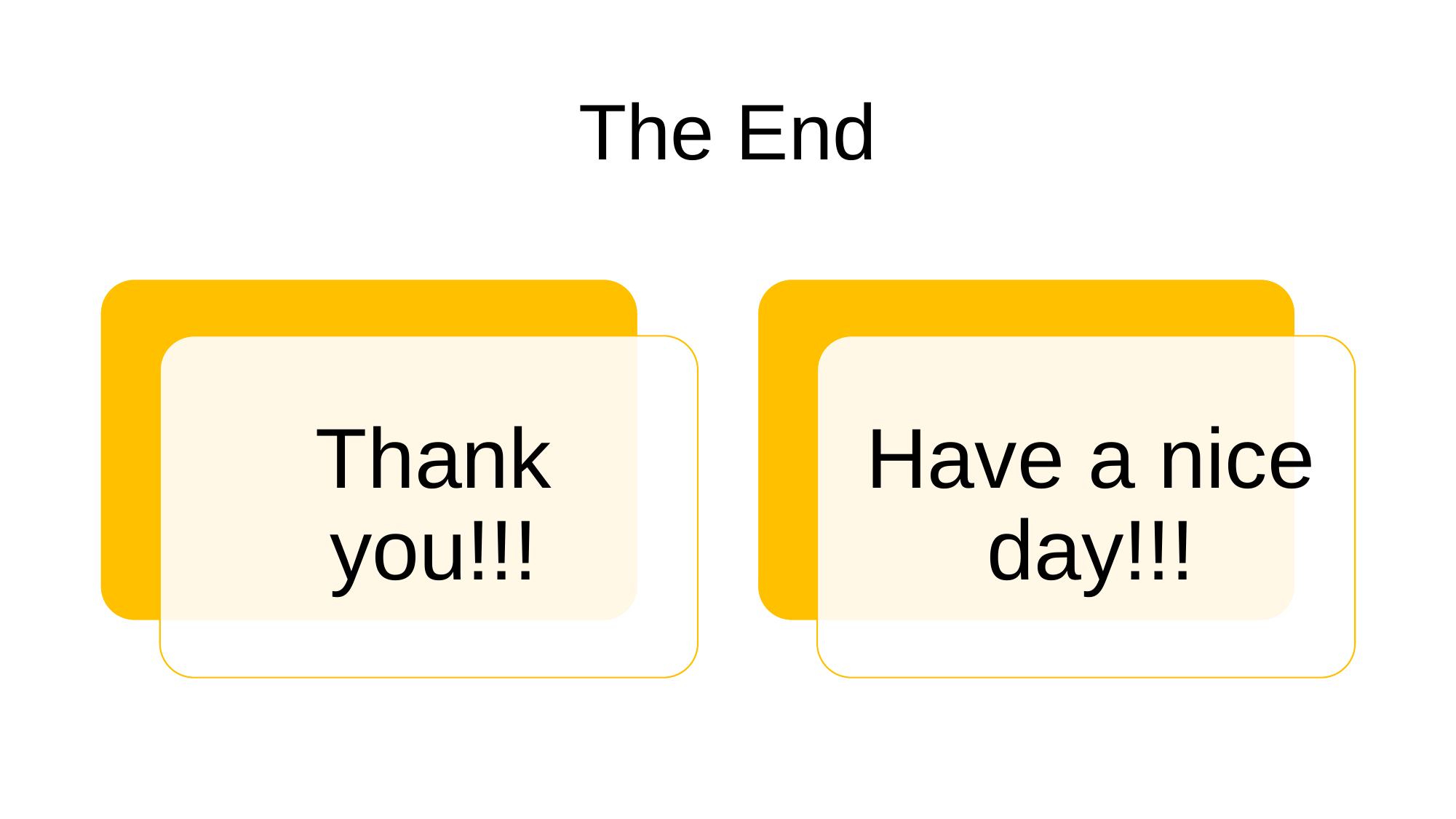

# The End
Thank you!!!
Have a nice day!!!